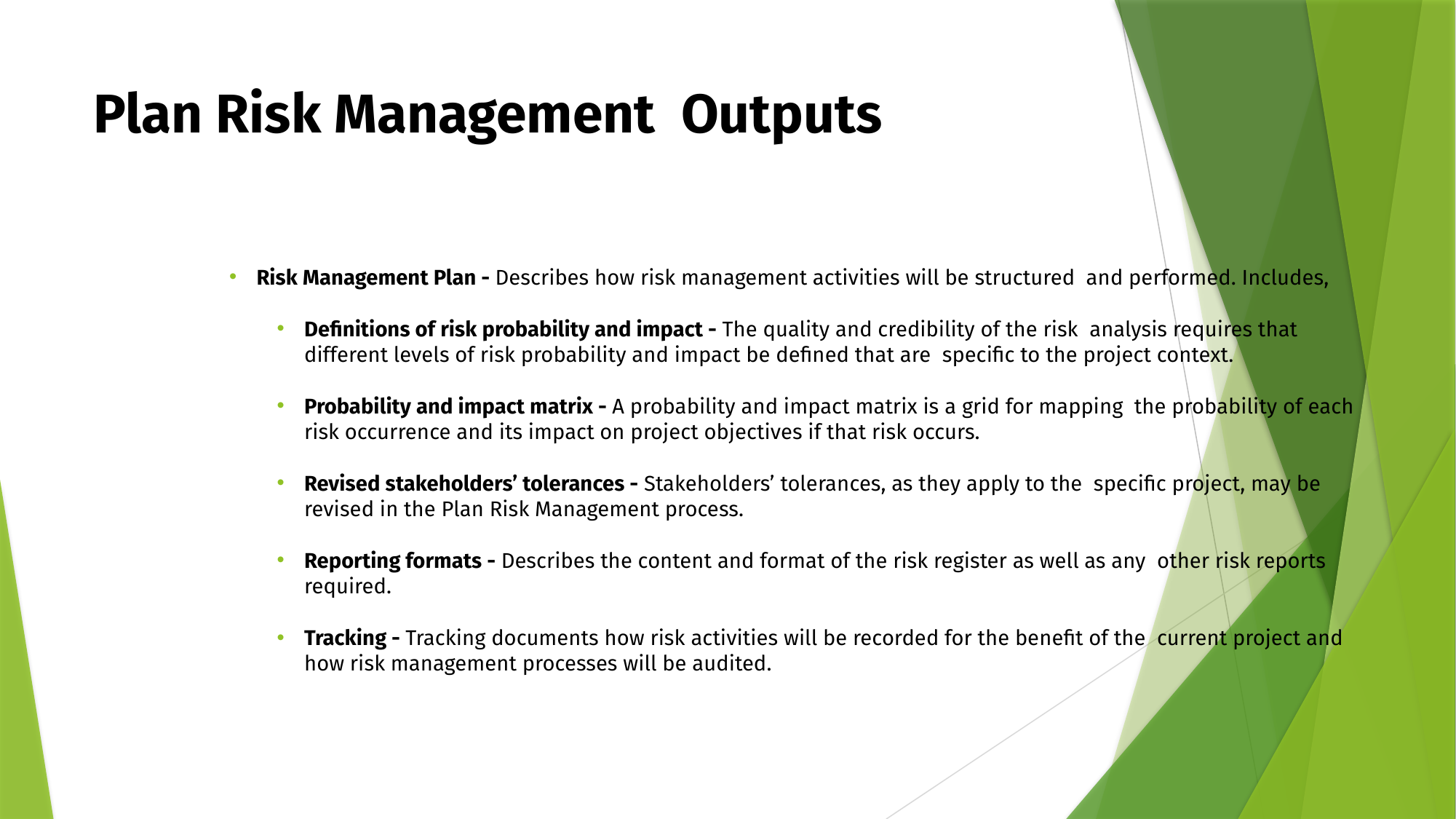

# Plan Risk Management  Outputs
Risk Management Plan - Describes how risk management activities will be structured  and performed. Includes,

Definitions of risk probability and impact - The quality and credibility of the risk  analysis requires that different levels of risk probability and impact be defined that are  specific to the project context.

Probability and impact matrix - A probability and impact matrix is a grid for mapping  the probability of each risk occurrence and its impact on project objectives if that risk occurs.

Revised stakeholders’ tolerances - Stakeholders’ tolerances, as they apply to the  specific project, may be revised in the Plan Risk Management process.

Reporting formats - Describes the content and format of the risk register as well as any  other risk reports required.

Tracking - Tracking documents how risk activities will be recorded for the benefit of the  current project and how risk management processes will be audited.